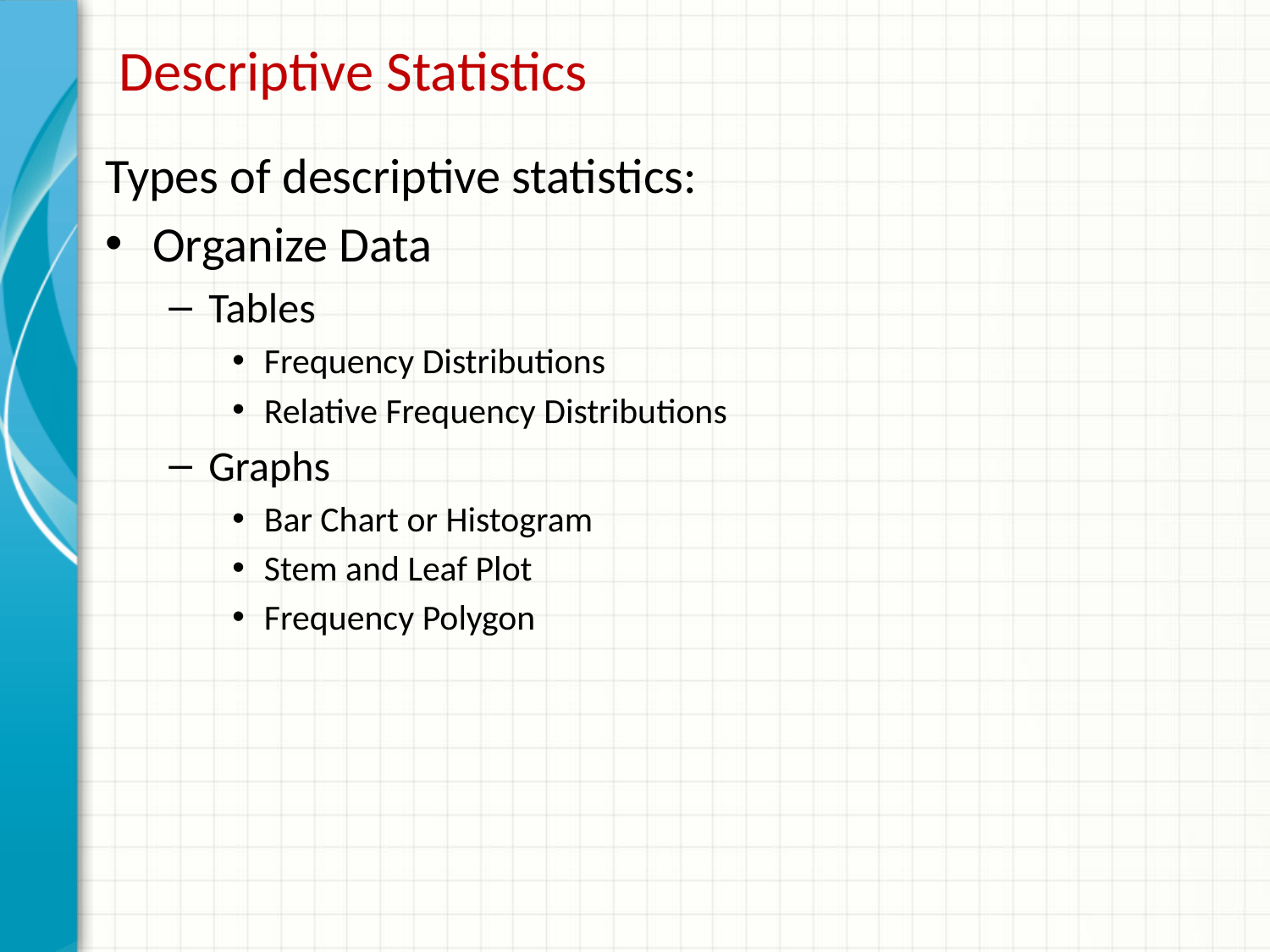

# Descriptive Statistics
Types of descriptive statistics:
Organize Data
Tables
Frequency Distributions
Relative Frequency Distributions
Graphs
Bar Chart or Histogram
Stem and Leaf Plot
Frequency Polygon